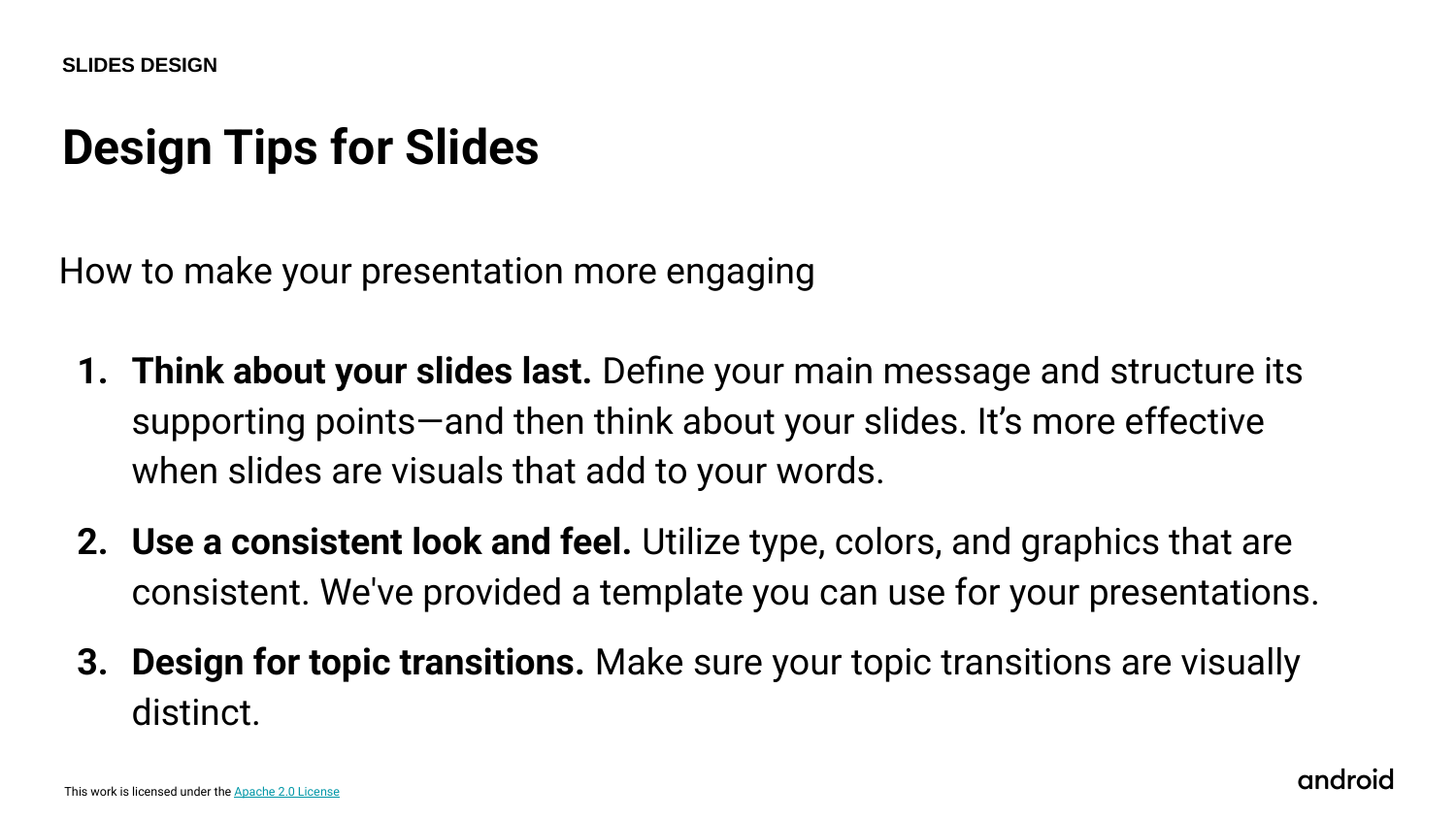

SLIDES DESIGN
Design Tips for Slides
How to make your presentation more engaging

Think about your slides last. Define your main message and structure its supporting points—and then think about your slides. It’s more effective when slides are visuals that add to your words.
Use a consistent look and feel. Utilize type, colors, and graphics that are consistent. We've provided a template you can use for your presentations.
Design for topic transitions. Make sure your topic transitions are visually distinct.